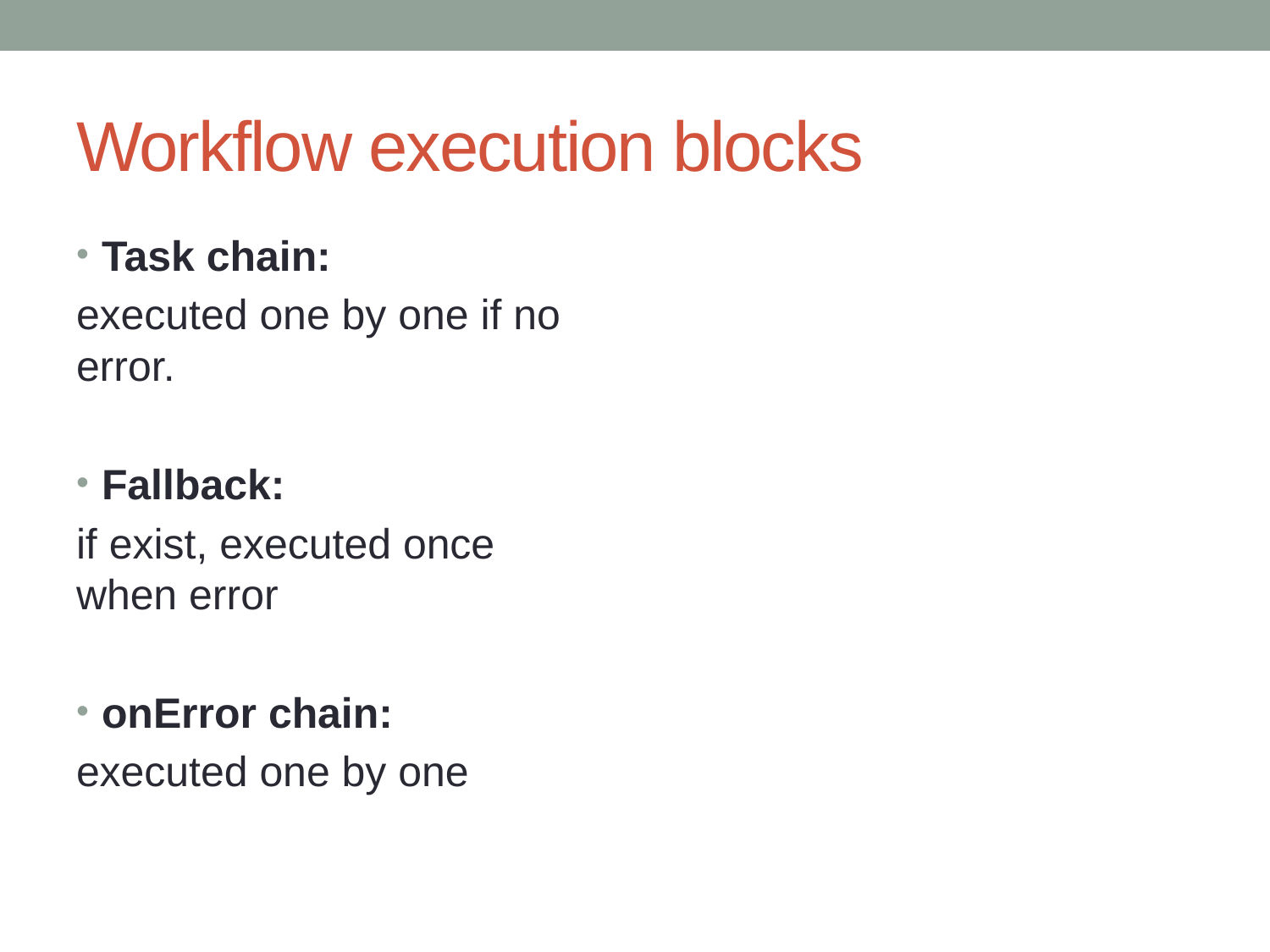

# Workflow execution blocks
Task chain:
executed one by one if no error.

Fallback:
if exist, executed once when error

onError chain:
executed one by one